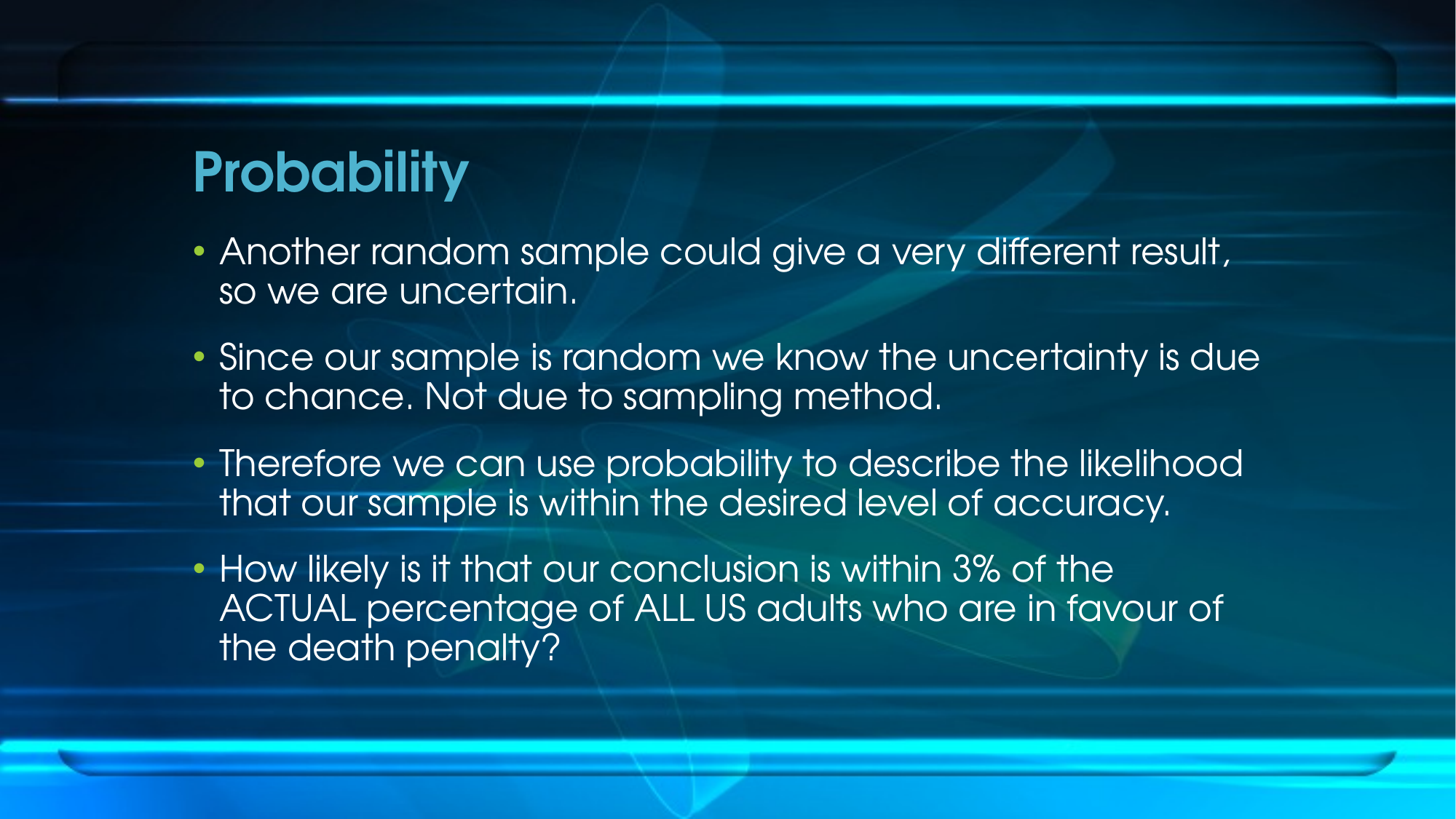

# Probability
Another random sample could give a very different result, so we are uncertain.
Since our sample is random we know the uncertainty is due to chance. Not due to sampling method.
Therefore we can use probability to describe the likelihood that our sample is within the desired level of accuracy.
How likely is it that our conclusion is within 3% of the ACTUAL percentage of ALL US adults who are in favour of the death penalty?